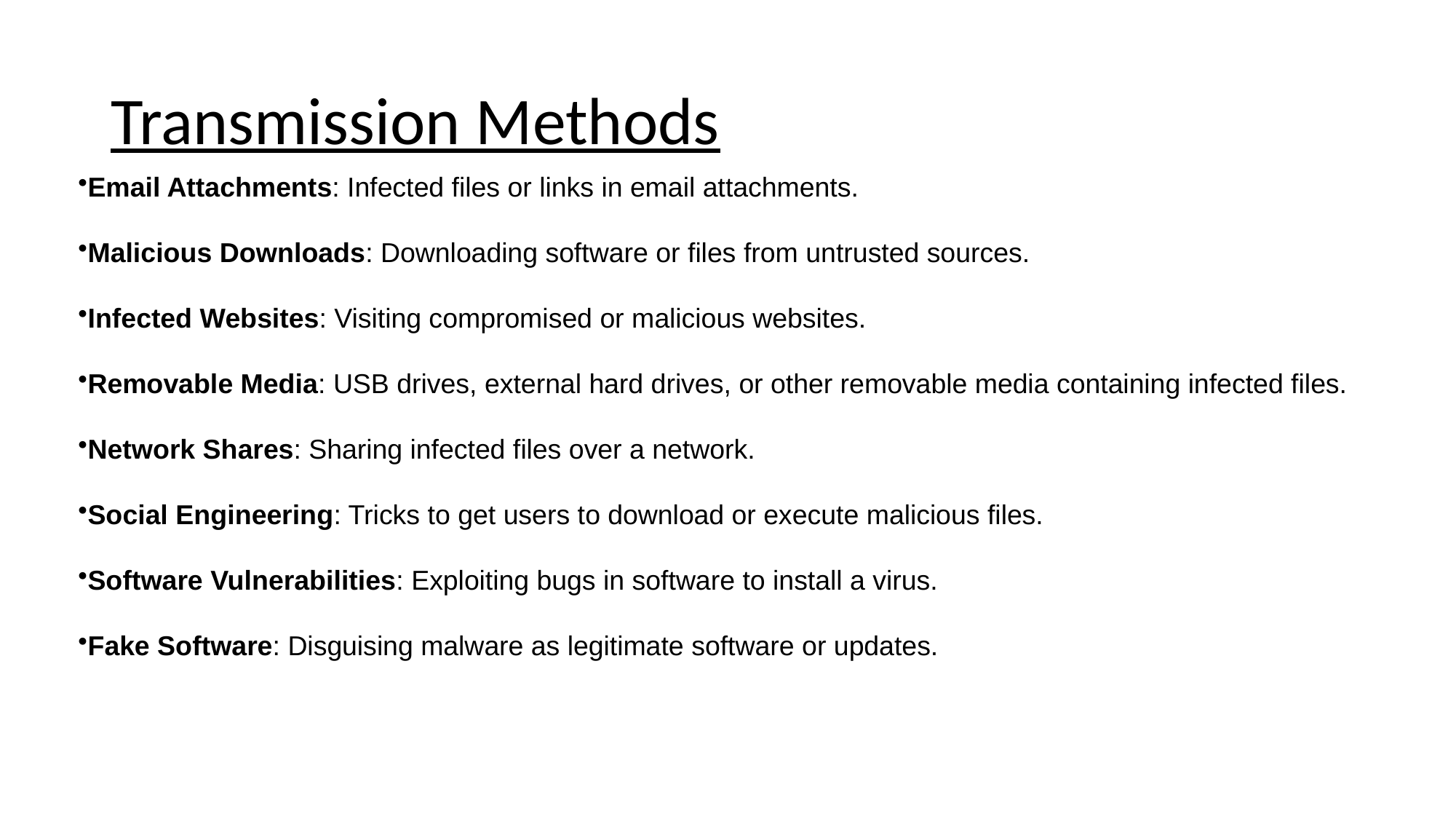

# Transmission Methods
Email Attachments: Infected files or links in email attachments.
Malicious Downloads: Downloading software or files from untrusted sources.
Infected Websites: Visiting compromised or malicious websites.
Removable Media: USB drives, external hard drives, or other removable media containing infected files.
Network Shares: Sharing infected files over a network.
Social Engineering: Tricks to get users to download or execute malicious files.
Software Vulnerabilities: Exploiting bugs in software to install a virus.
Fake Software: Disguising malware as legitimate software or updates.